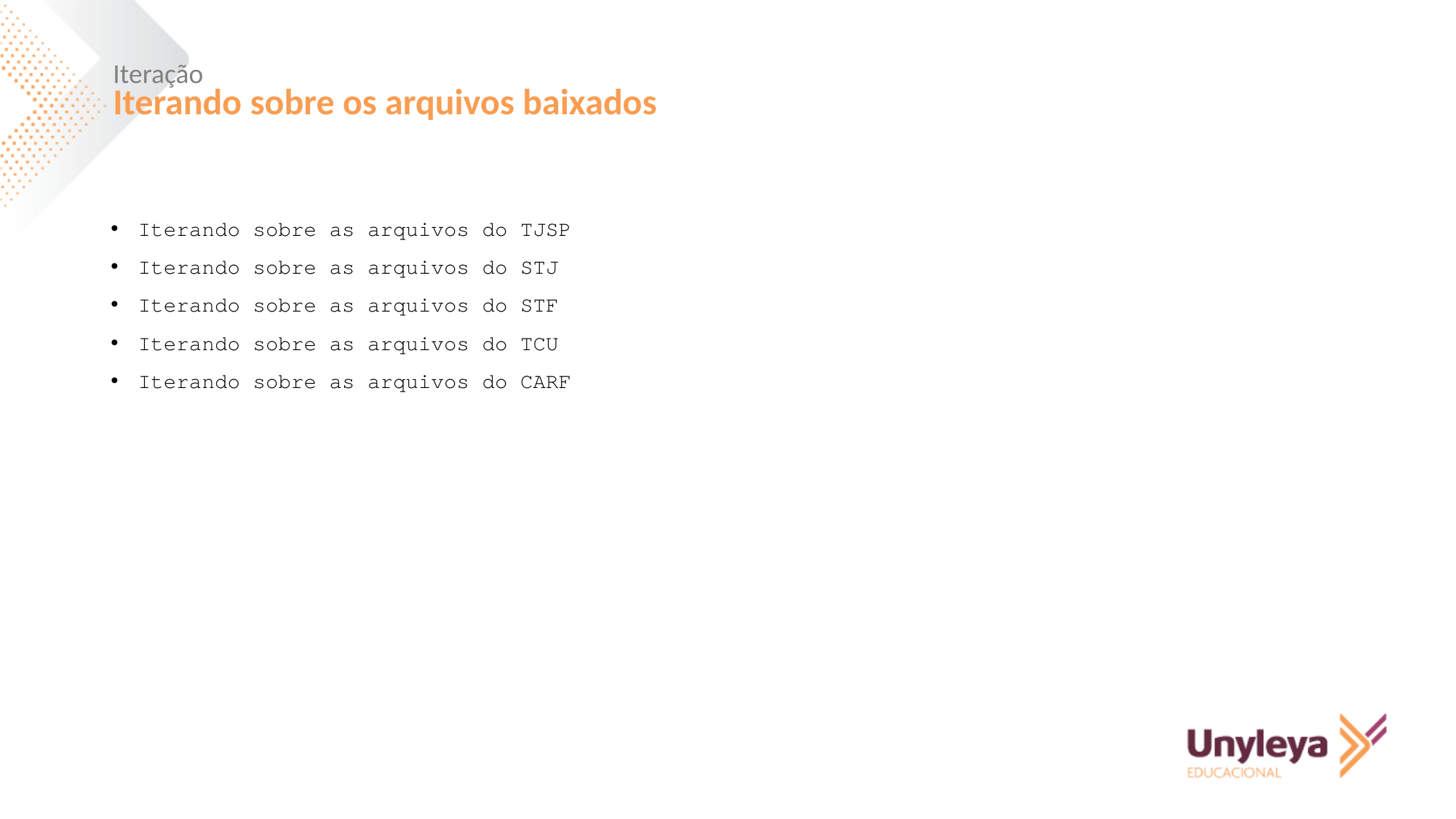

Iteração
Iterando sobre os arquivos baixados
Iterando sobre as arquivos do TJSP
Iterando sobre as arquivos do STJ
Iterando sobre as arquivos do STF
Iterando sobre as arquivos do TCU
Iterando sobre as arquivos do CARF